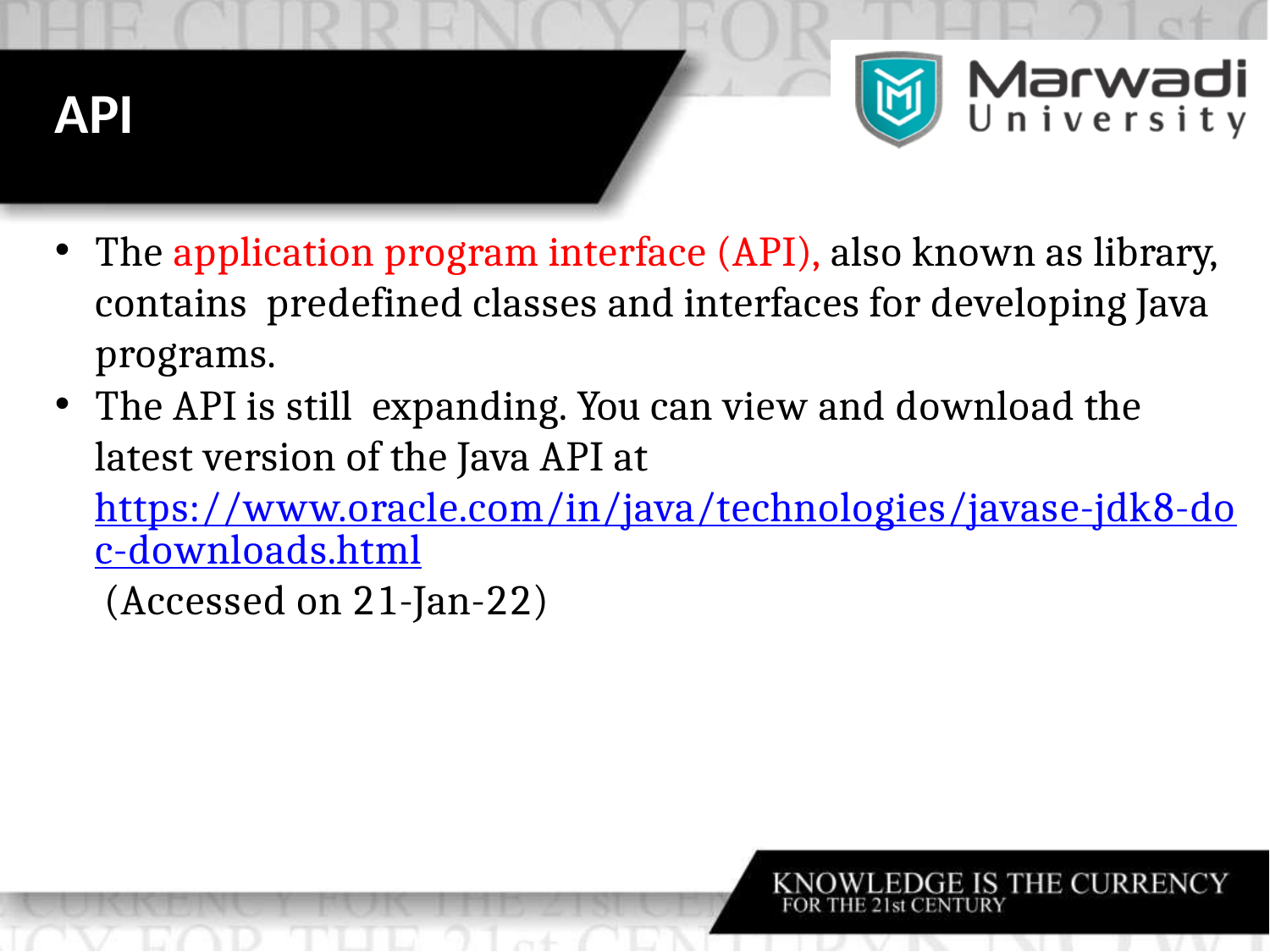

# API
The application program interface (API), also known as library, contains  predefined classes and interfaces for developing Java programs.
The API is still  expanding. You can view and download the latest version of the Java API at https://www.oracle.com/in/java/technologies/javase-jdk8-doc-downloads.html (Accessed on 21-Jan-22)